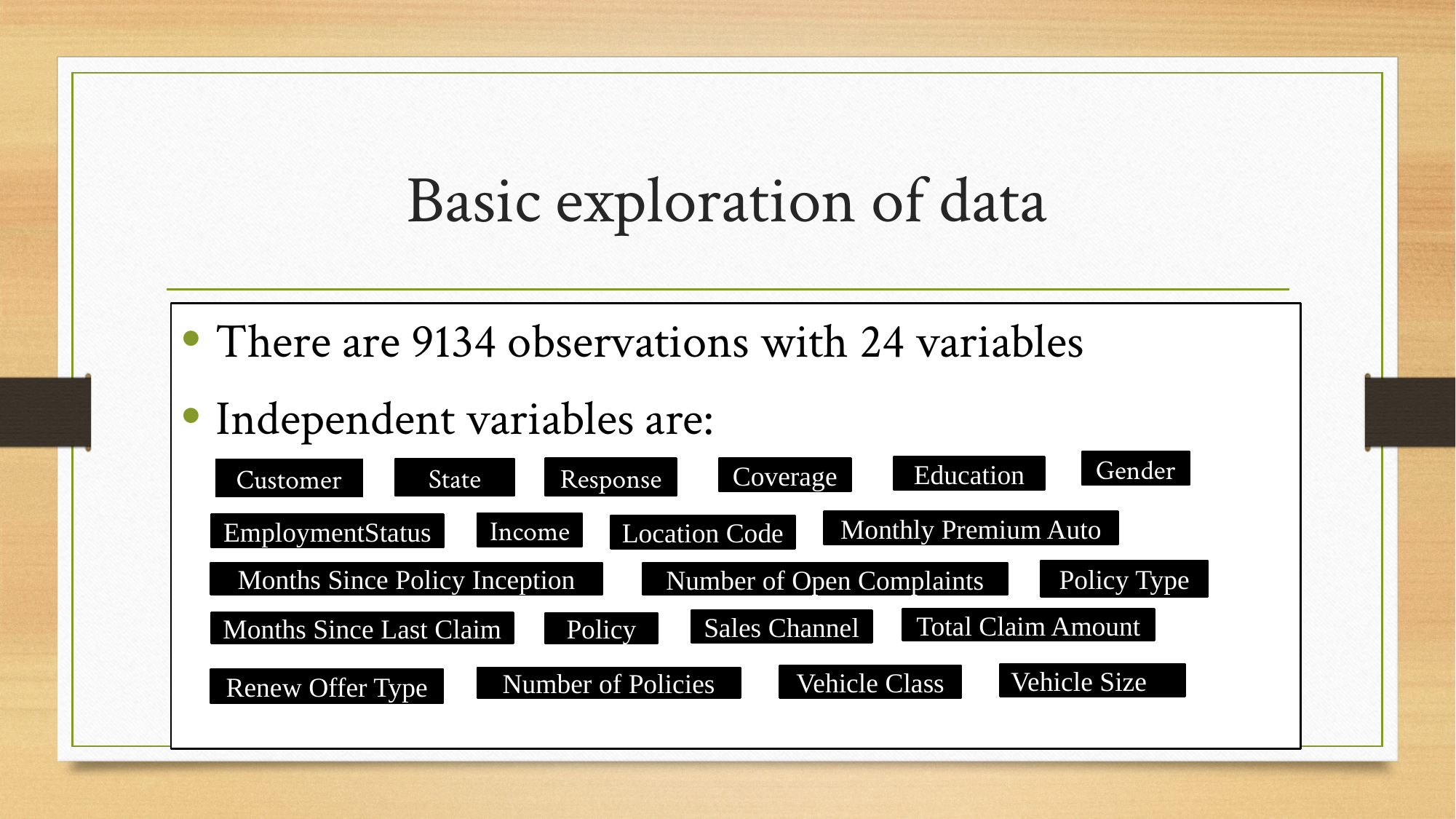

# Basic exploration of data
There are 9134 observations with 24 variables
Independent variables are:

Gender
Customer
Education
Response
Coverage
State
Monthly Premium Auto
Income
EmploymentStatus
Location Code
Policy Type
Months Since Policy Inception
Number of Open Complaints
Total Claim Amount
Sales Channel
Months Since Last Claim
Policy
Vehicle Size
Vehicle Class
Number of Policies
Renew Offer Type